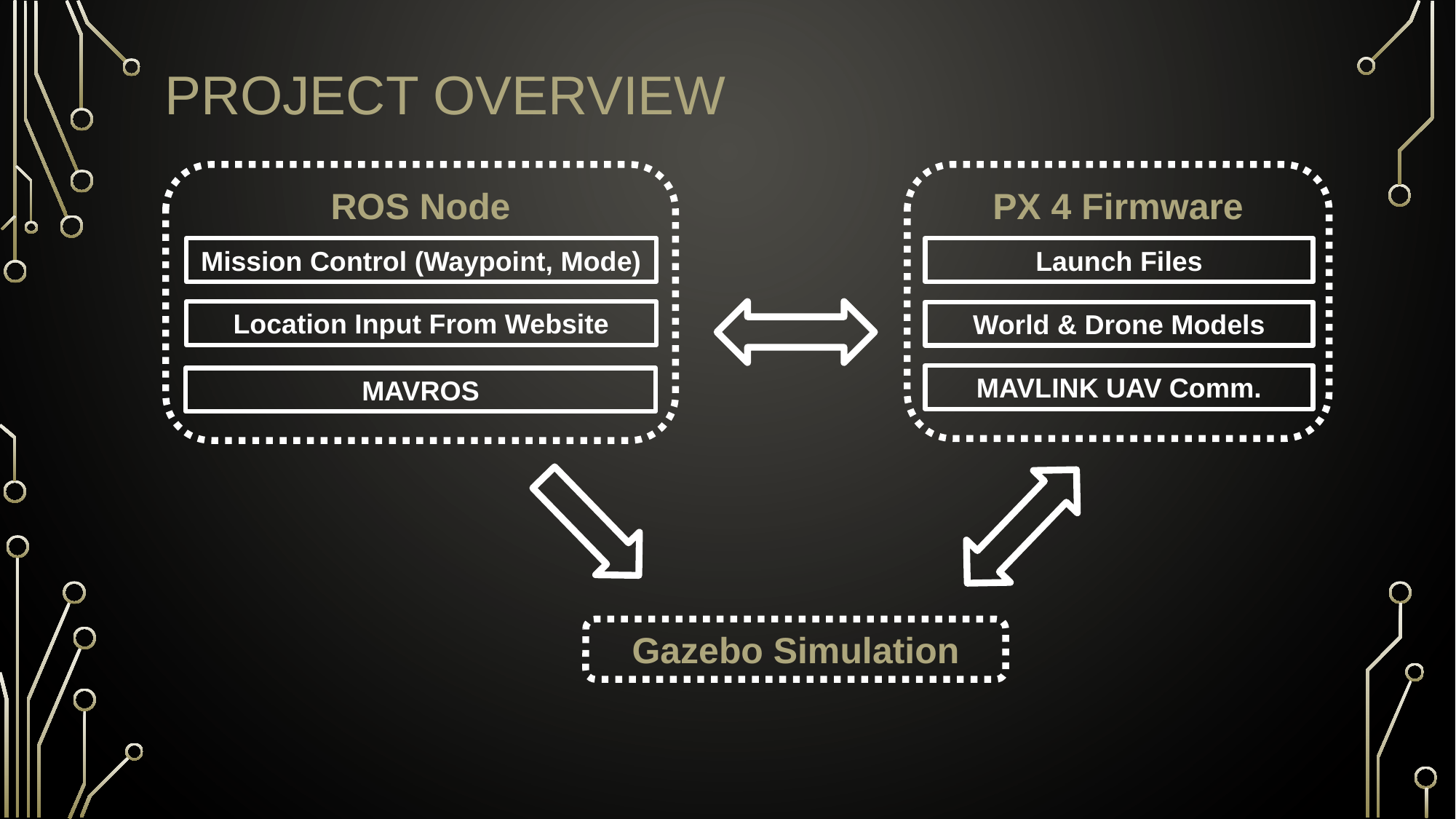

# Project overview
ROS Node

PX 4 Firmware

Mission Control (Waypoint, Mode)
Location Input From Website
MAVROS
Launch Files
World & Drone Models
MAVLINK UAV Comm.

Gazebo Simulation